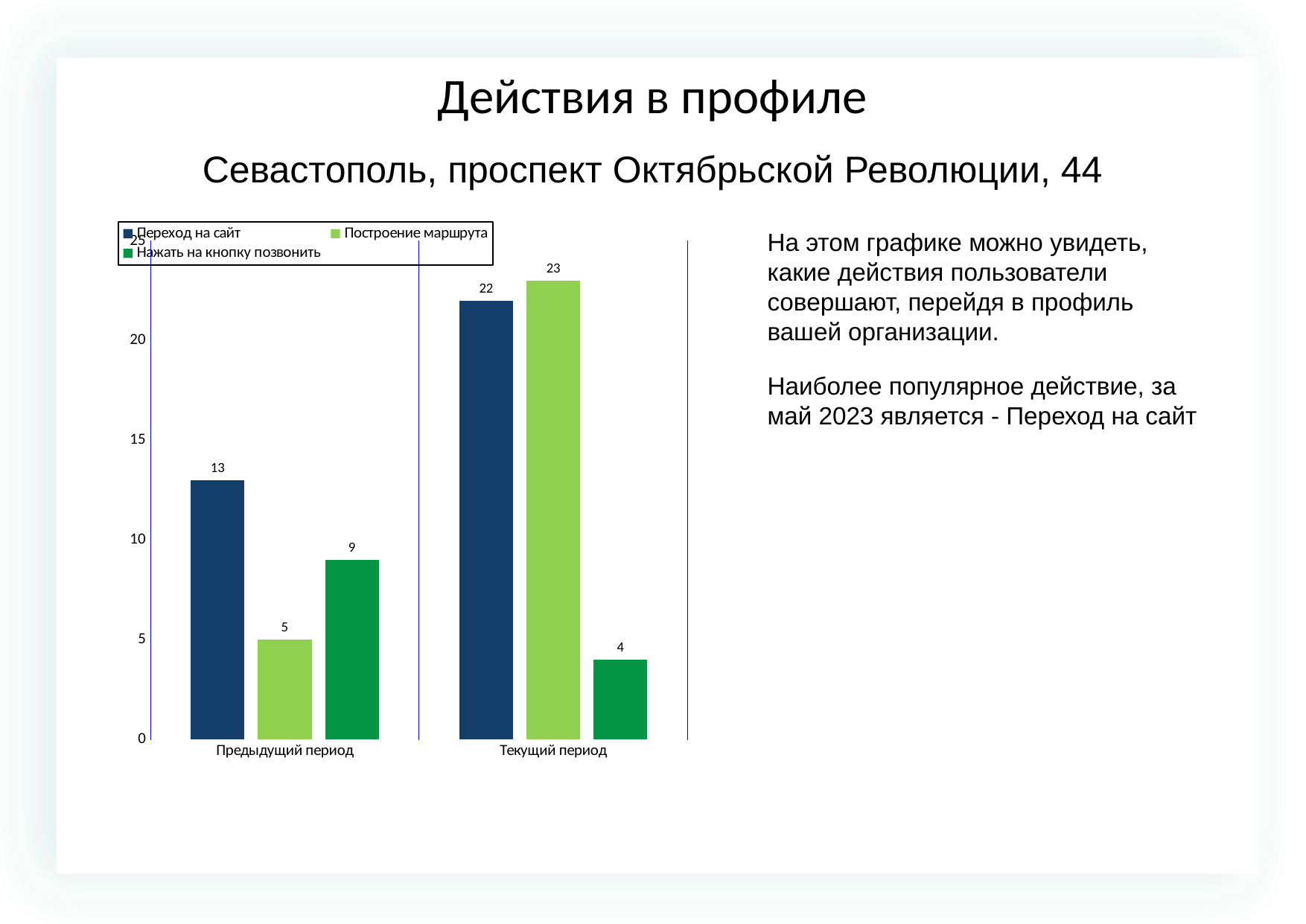

Действия в профиле
Севастополь, проспект Октябрьской Революции, 44

### Chart

| Category |  |  |  |
|---|---|---|---|
| Предыдущий период | 13.0 | 5.0 | 9.0 |
| Текущий период | 22.0 | 23.0 | 4.0 |
На этом графике можно увидеть, какие действия пользователи совершают, перейдя в профиль вашей организации.
Наиболее популярное действие, за май 2023 является - Переход на сайт